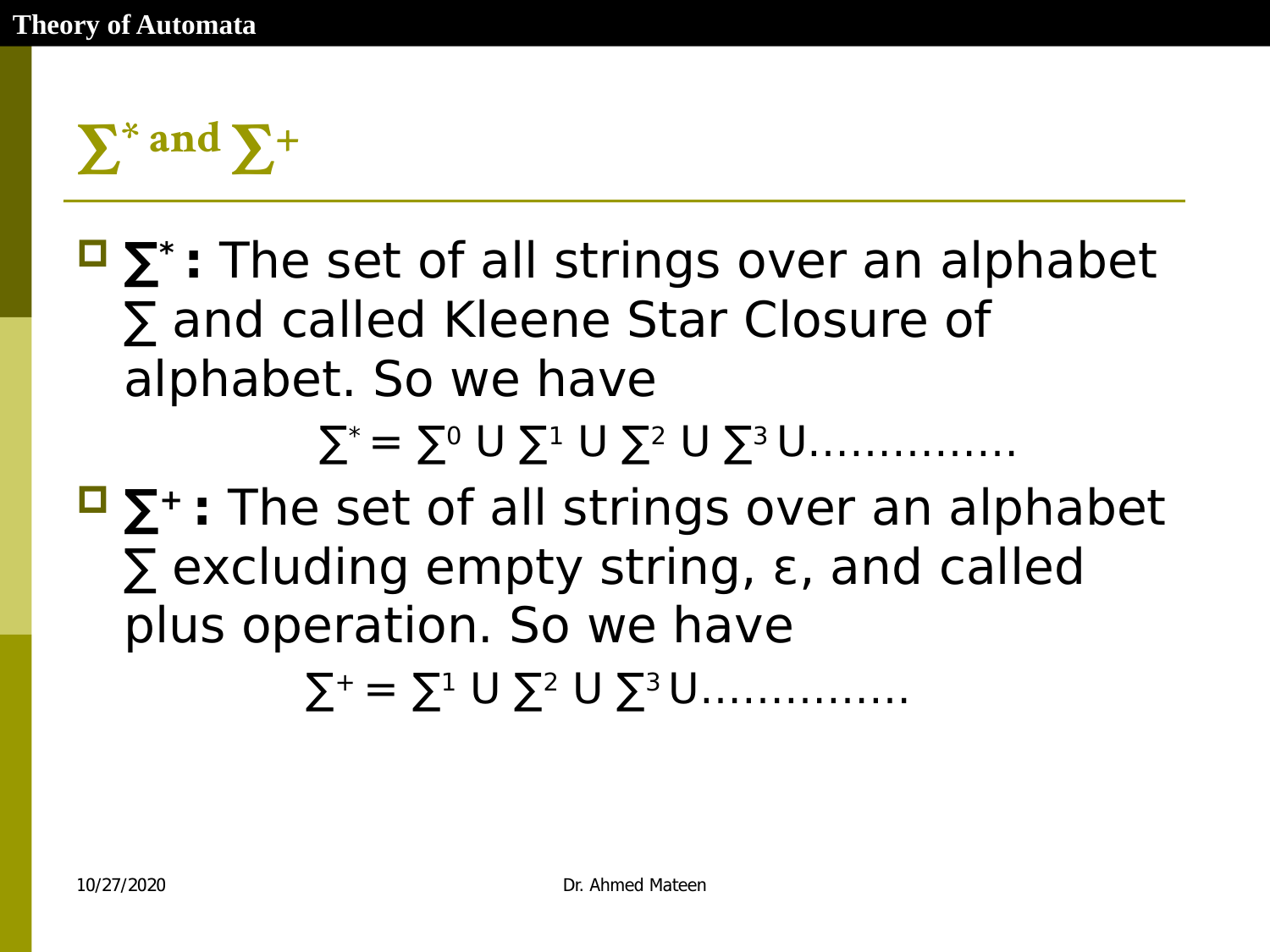

Theory of Automata
# ∑* and ∑+
∑* : The set of all strings over an alphabet ∑ and called Kleene Star Closure of alphabet. So we have
		 ∑* = ∑0 U ∑1 U ∑2 U ∑3 U……………
∑+ : The set of all strings over an alphabet ∑ excluding empty string, ε, and called plus operation. So we have
	 	∑+ = ∑1 U ∑2 U ∑3 U……………
10/27/2020
Dr. Ahmed Mateen